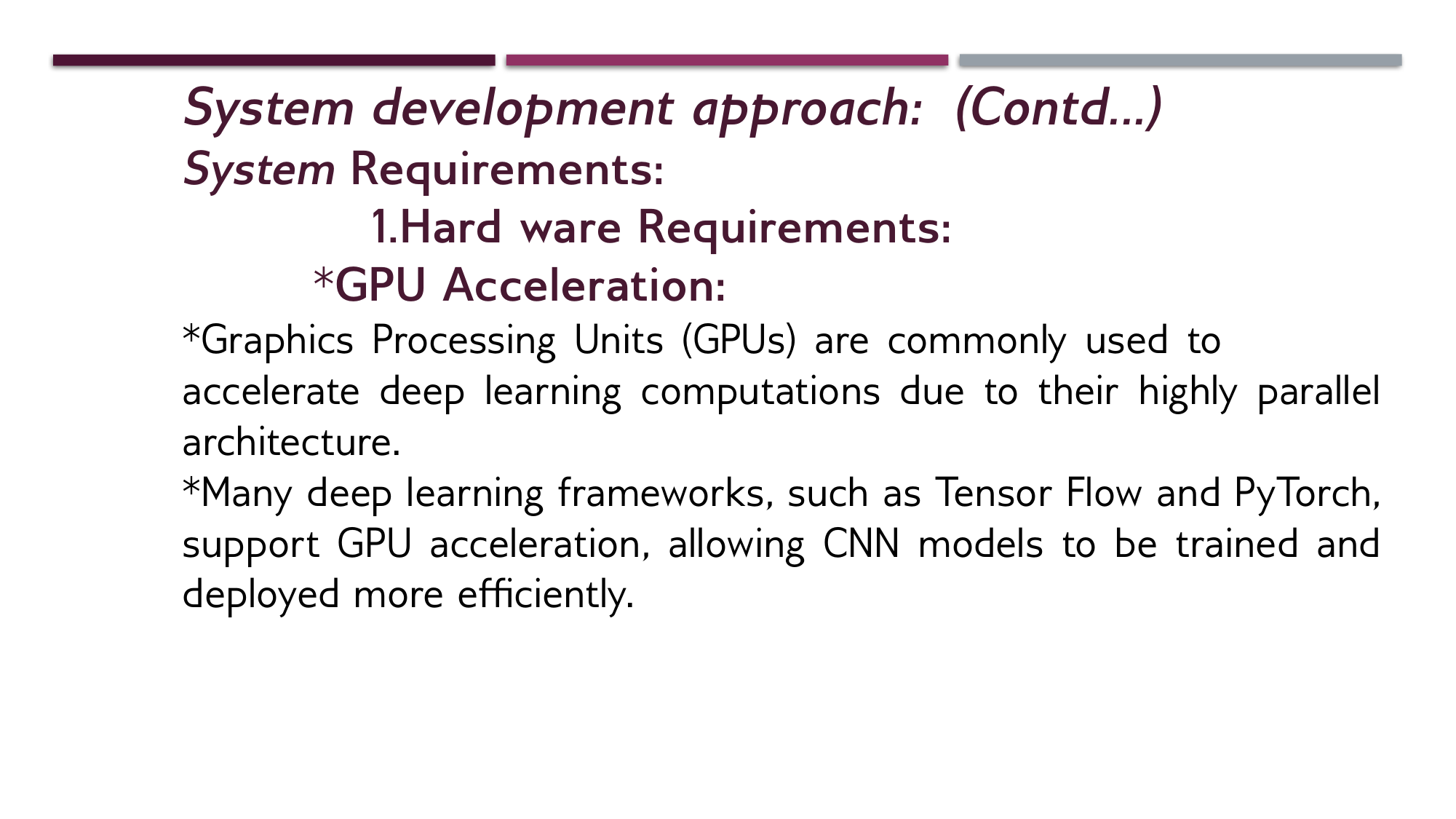

System development approach:  (Contd...)
System Requirements:
            1.Hard ware Requirements:
         *GPU Acceleration:
*Graphics Processing Units (GPUs) are commonly used to          accelerate deep learning computations due to their highly parallel architecture.
*Many deep learning frameworks, such as Tensor Flow and PyTorch, support GPU acceleration, allowing CNN models to be trained and deployed more efficiently.